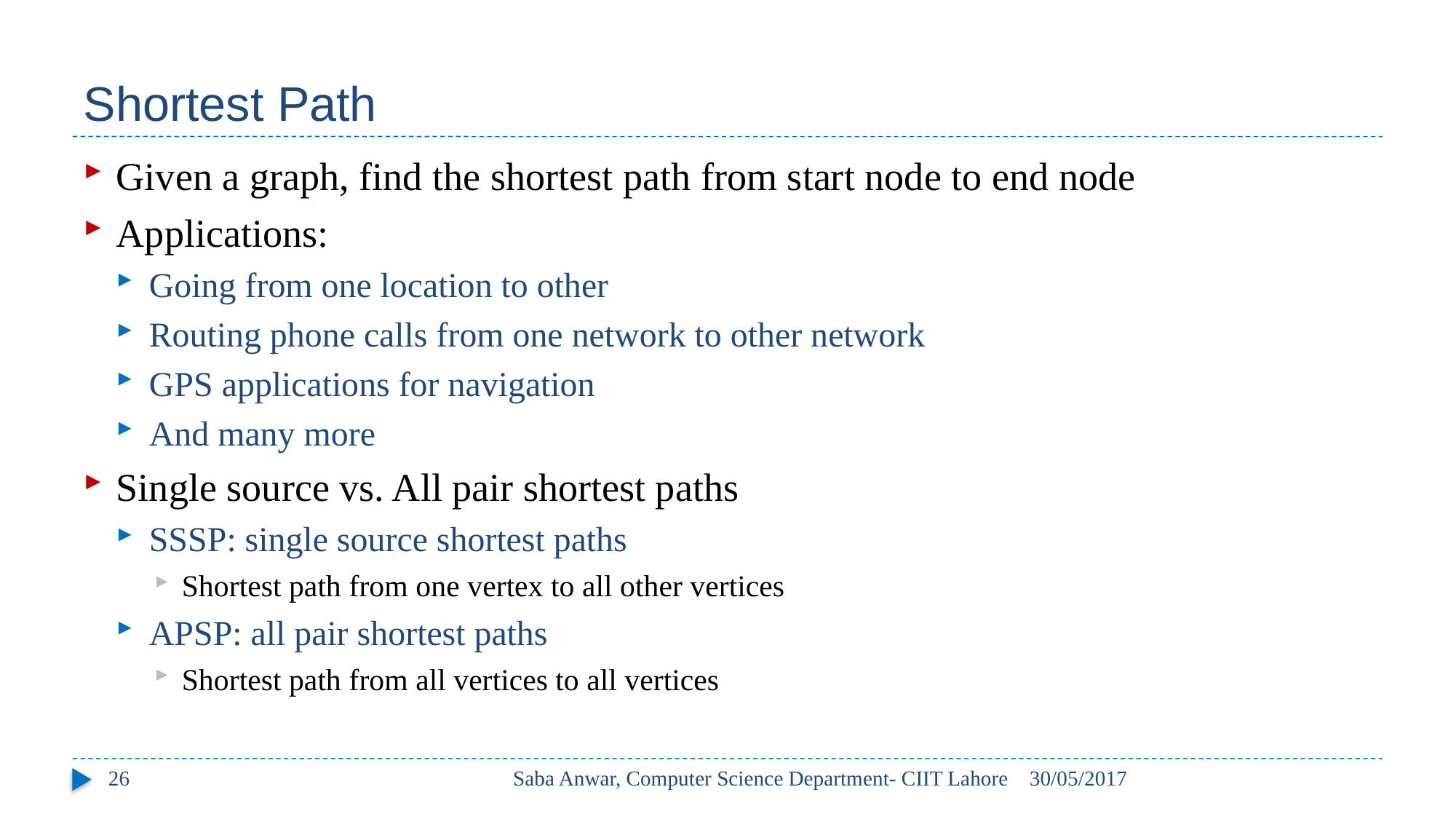

# Shortest Path
Given a graph, find the shortest path from start node to end node
Applications:
Going from one location to other
Routing phone calls from one network to other network
GPS applications for navigation
And many more
Single source vs. All pair shortest paths
SSSP: single source shortest paths
Shortest path from one vertex to all other vertices
APSP: all pair shortest paths
Shortest path from all vertices to all vertices

26
Saba Anwar, Computer Science Department- CIIT Lahore
30/05/2017